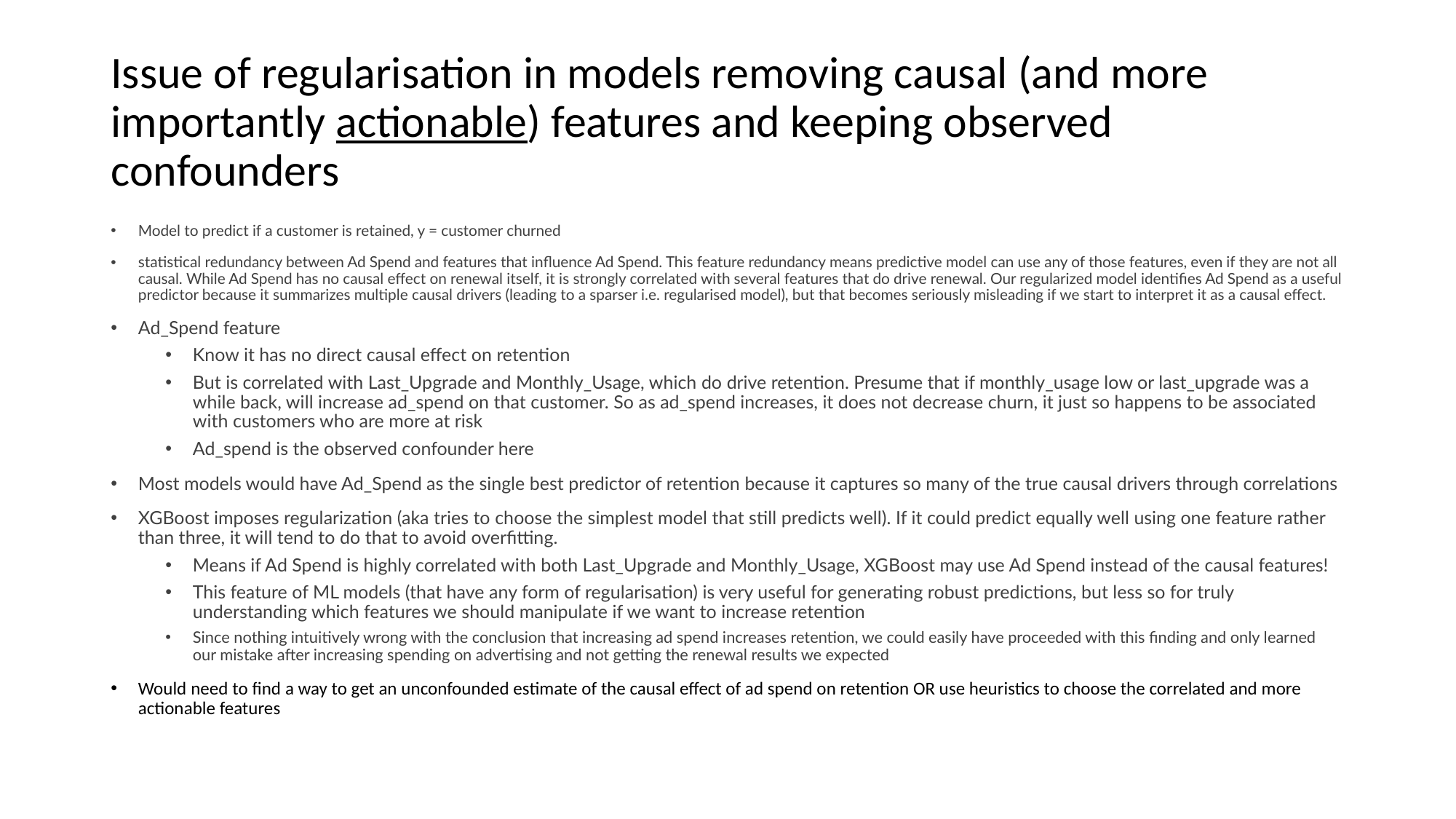

# Issue of regularisation in models removing causal (and more importantly actionable) features and keeping observed confounders
Model to predict if a customer is retained, y = customer churned
statistical redundancy between Ad Spend and features that influence Ad Spend. This feature redundancy means predictive model can use any of those features, even if they are not all causal. While Ad Spend has no causal effect on renewal itself, it is strongly correlated with several features that do drive renewal. Our regularized model identifies Ad Spend as a useful predictor because it summarizes multiple causal drivers (leading to a sparser i.e. regularised model), but that becomes seriously misleading if we start to interpret it as a causal effect.
Ad_Spend feature
Know it has no direct causal effect on retention
But is correlated with Last_Upgrade and Monthly_Usage, which do drive retention. Presume that if monthly_usage low or last_upgrade was a while back, will increase ad_spend on that customer. So as ad_spend increases, it does not decrease churn, it just so happens to be associated with customers who are more at risk
Ad_spend is the observed confounder here
Most models would have Ad_Spend as the single best predictor of retention because it captures so many of the true causal drivers through correlations
XGBoost imposes regularization (aka tries to choose the simplest model that still predicts well). If it could predict equally well using one feature rather than three, it will tend to do that to avoid overfitting.
Means if Ad Spend is highly correlated with both Last_Upgrade and Monthly_Usage, XGBoost may use Ad Spend instead of the causal features!
This feature of ML models (that have any form of regularisation) is very useful for generating robust predictions, but less so for truly understanding which features we should manipulate if we want to increase retention
Since nothing intuitively wrong with the conclusion that increasing ad spend increases retention, we could easily have proceeded with this finding and only learned our mistake after increasing spending on advertising and not getting the renewal results we expected
Would need to find a way to get an unconfounded estimate of the causal effect of ad spend on retention OR use heuristics to choose the correlated and more actionable features